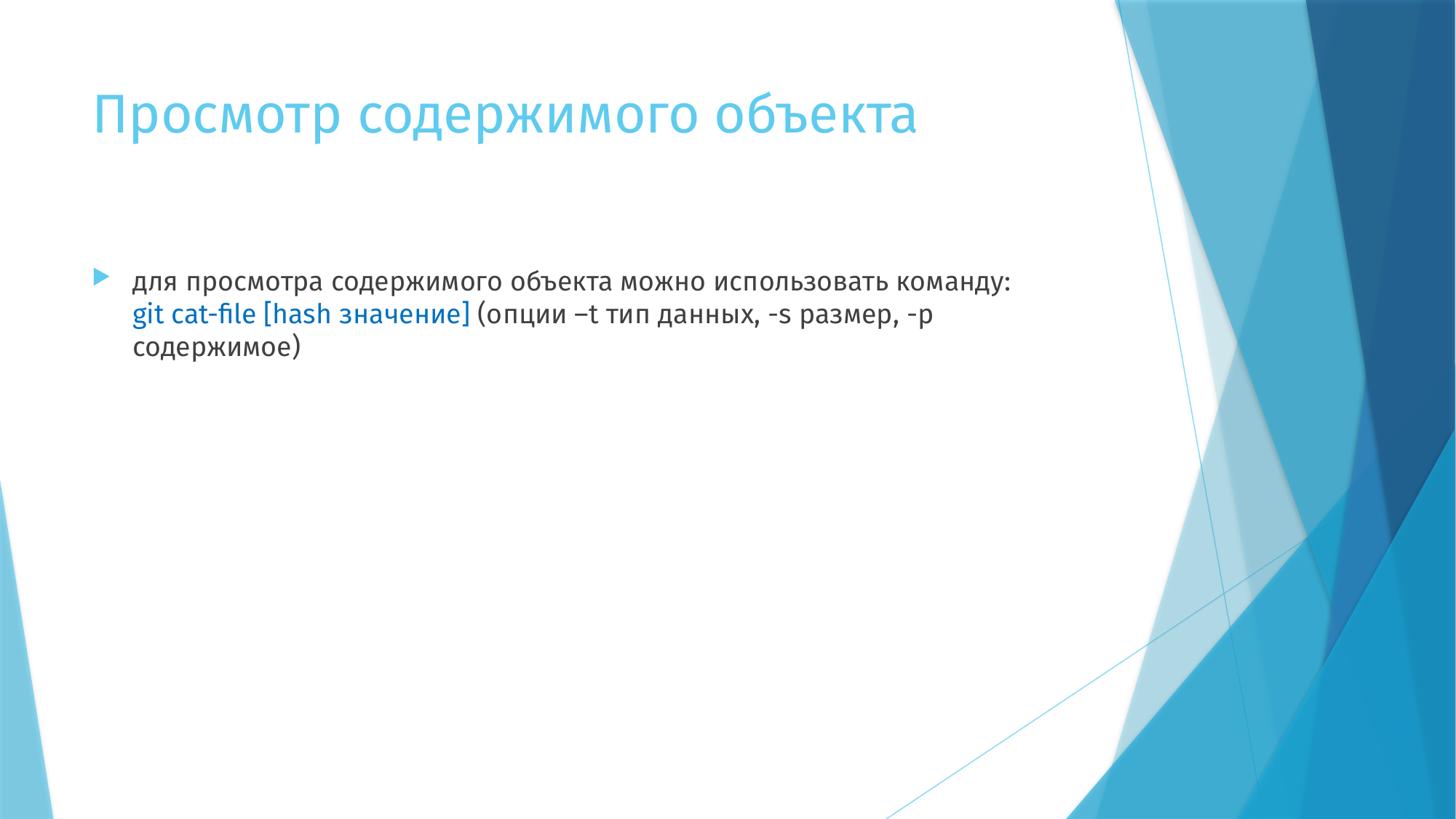

# Просмотр содержимого объекта
для просмотра содержимого объекта можно использовать команду:
git cat-file [hash значение] (опции –t тип данных, -s размер, -p содержимое)